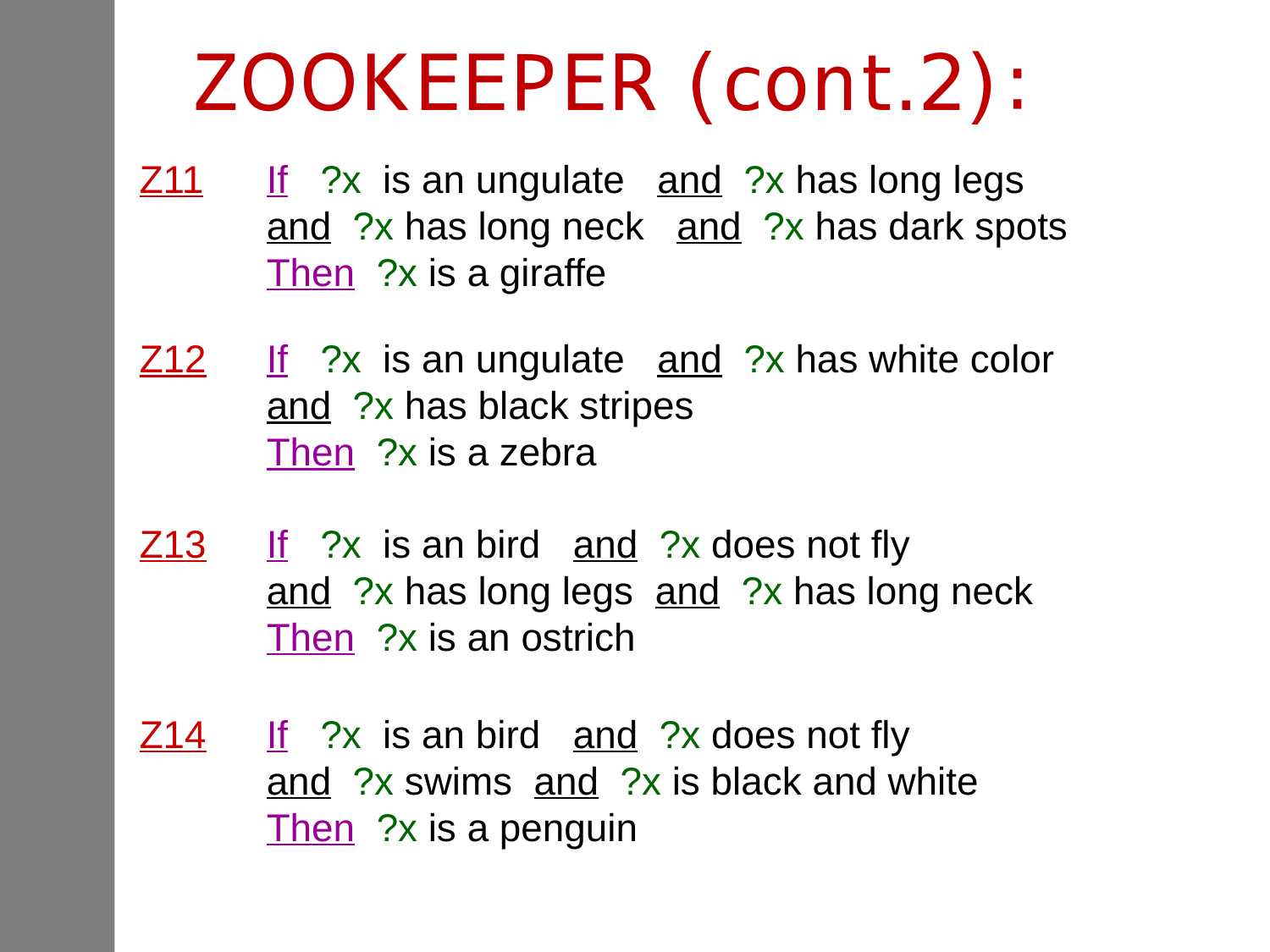

# ZOOKEEPER (cont.2):
Z11	If   ?x  is an ungulate   and  ?x has long legs
	and  ?x has long neck   and  ?x has dark spots
	Then  ?x is a giraffe
Z12	If   ?x  is an ungulate   and  ?x has white color
	and  ?x has black stripes
	Then  ?x is a zebra
Z13	If   ?x  is an bird   and  ?x does not fly
	and  ?x has long legs  and  ?x has long neck
	Then  ?x is an ostrich
Z14	If   ?x  is an bird   and  ?x does not fly
	and  ?x swims  and  ?x is black and white
	Then  ?x is a penguin